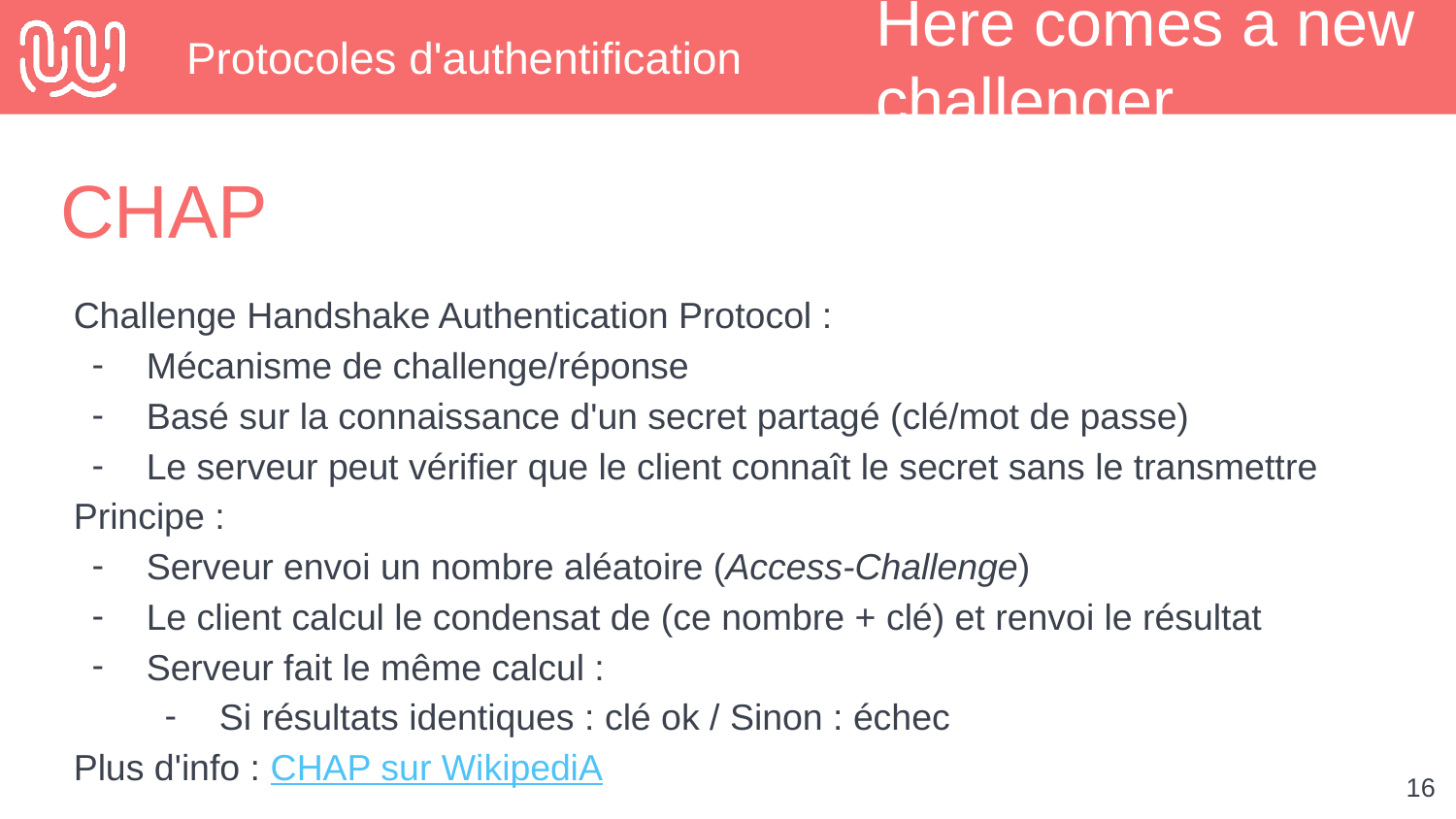

# Protocoles d'authentification
Here comes a new challenger
CHAP
Challenge Handshake Authentication Protocol :
Mécanisme de challenge/réponse
Basé sur la connaissance d'un secret partagé (clé/mot de passe)
Le serveur peut vérifier que le client connaît le secret sans le transmettre
Principe :
Serveur envoi un nombre aléatoire (Access-Challenge)
Le client calcul le condensat de (ce nombre + clé) et renvoi le résultat
Serveur fait le même calcul :
Si résultats identiques : clé ok / Sinon : échec
Plus d'info : CHAP sur WikipediA
16